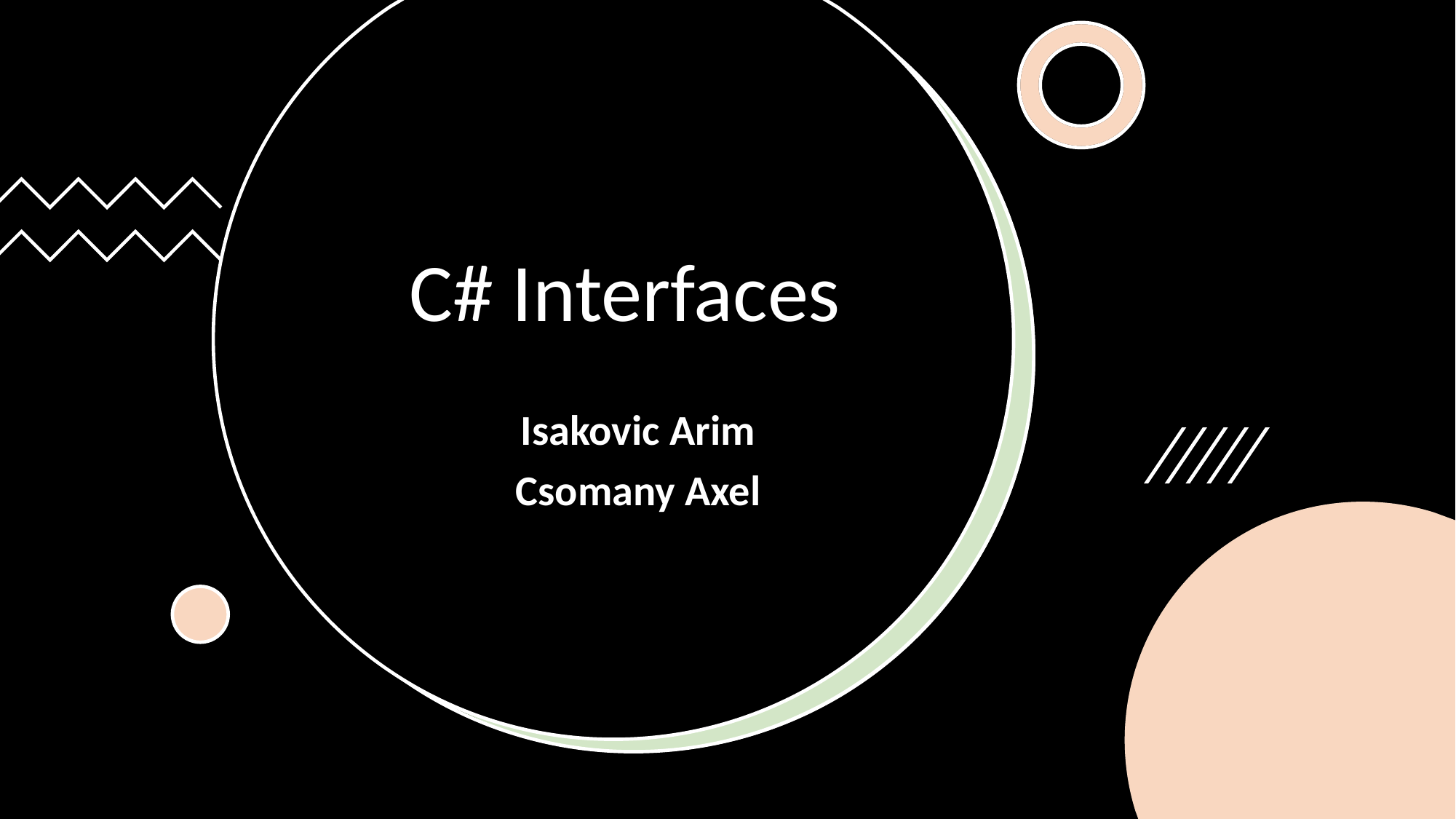

# C# Interfaces

Isakovic Arim
Csomany Axel